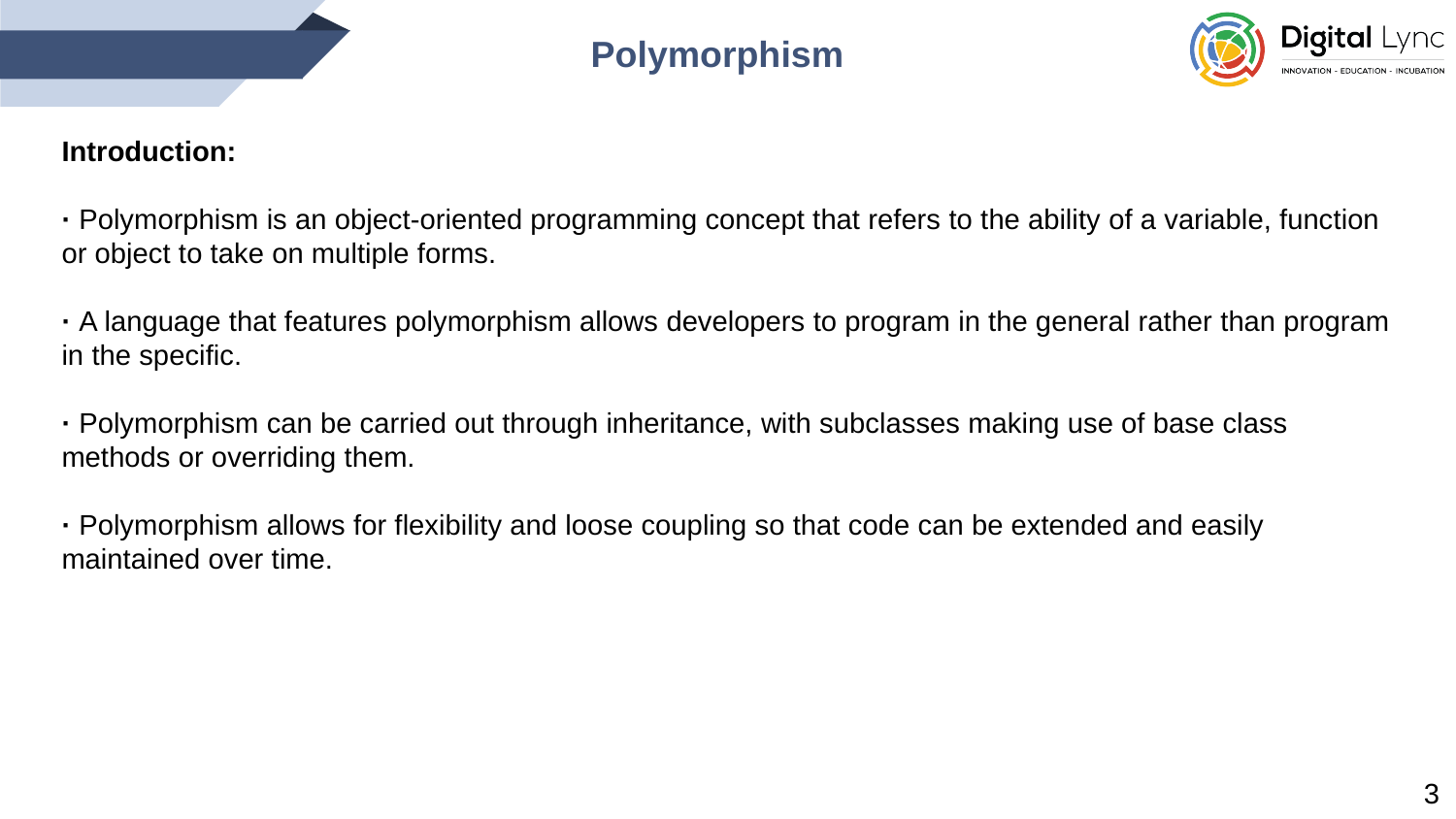

Polymorphism
Introduction:

· Polymorphism is an object-oriented programming concept that refers to the ability of a variable, function or object to take on multiple forms.

· A language that features polymorphism allows developers to program in the general rather than program in the specific.

· Polymorphism can be carried out through inheritance, with subclasses making use of base class methods or overriding them.

· Polymorphism allows for flexibility and loose coupling so that code can be extended and easily maintained over time.

3